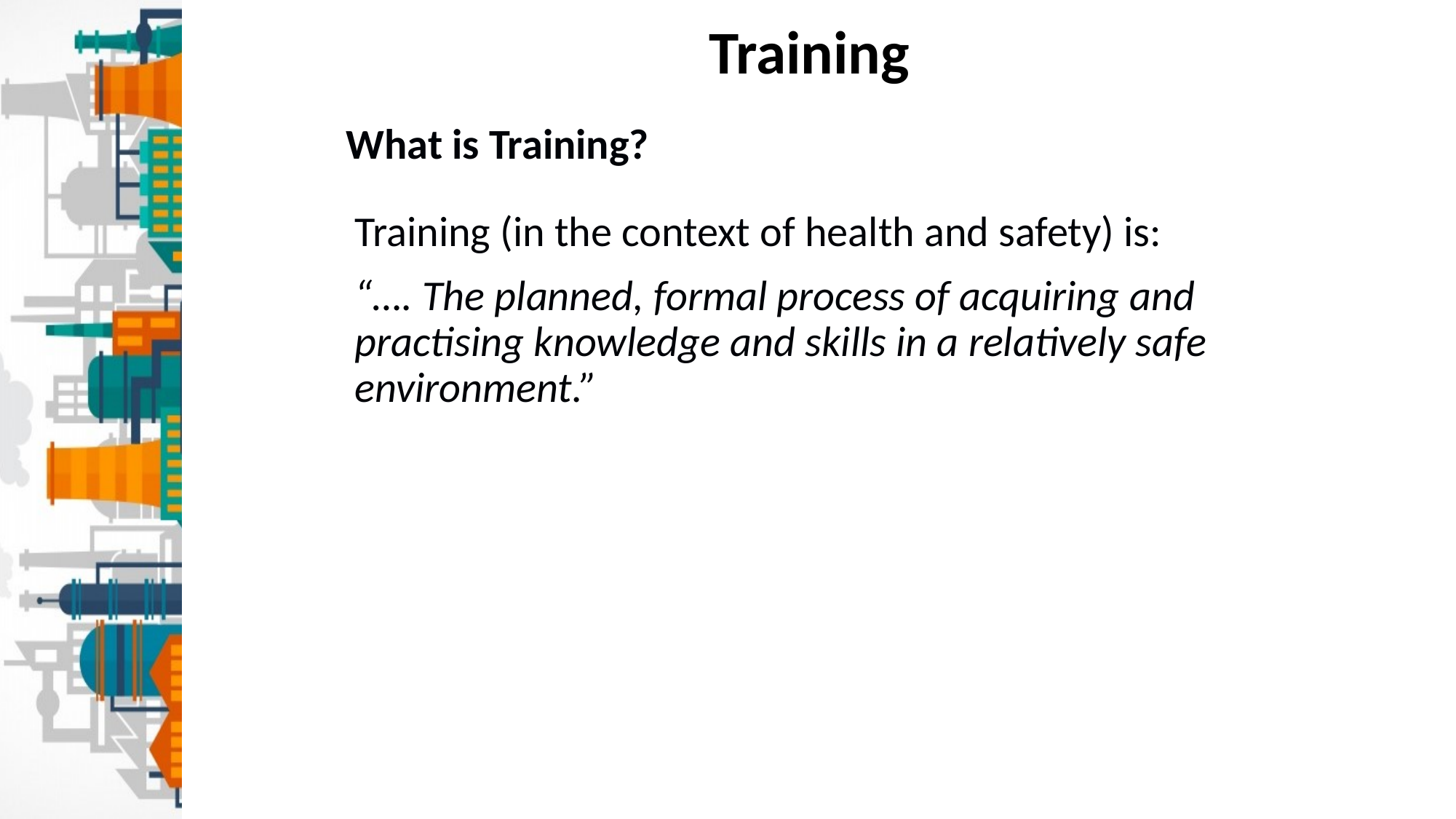

Training
What is Training?
Training (in the context of health and safety) is:
“…. The planned, formal process of acquiring and practising knowledge and skills in a relatively safe environment.”